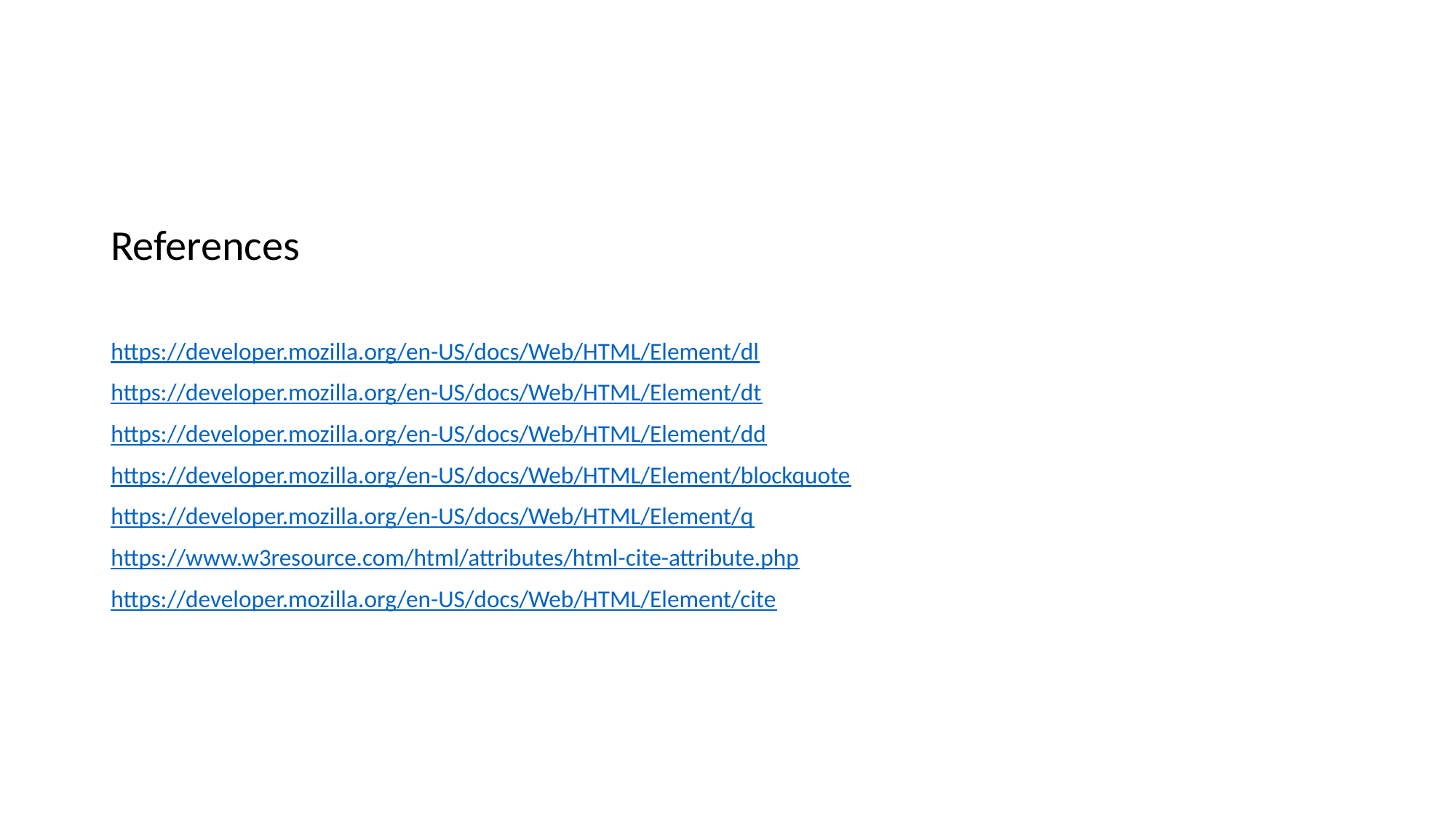

References

https://developer.mozilla.org/en-US/docs/Web/HTML/Element/dl
https://developer.mozilla.org/en-US/docs/Web/HTML/Element/dt
https://developer.mozilla.org/en-US/docs/Web/HTML/Element/dd
https://developer.mozilla.org/en-US/docs/Web/HTML/Element/blockquote
https://developer.mozilla.org/en-US/docs/Web/HTML/Element/q
https://www.w3resource.com/html/attributes/html-cite-attribute.php
https://developer.mozilla.org/en-US/docs/Web/HTML/Element/cite